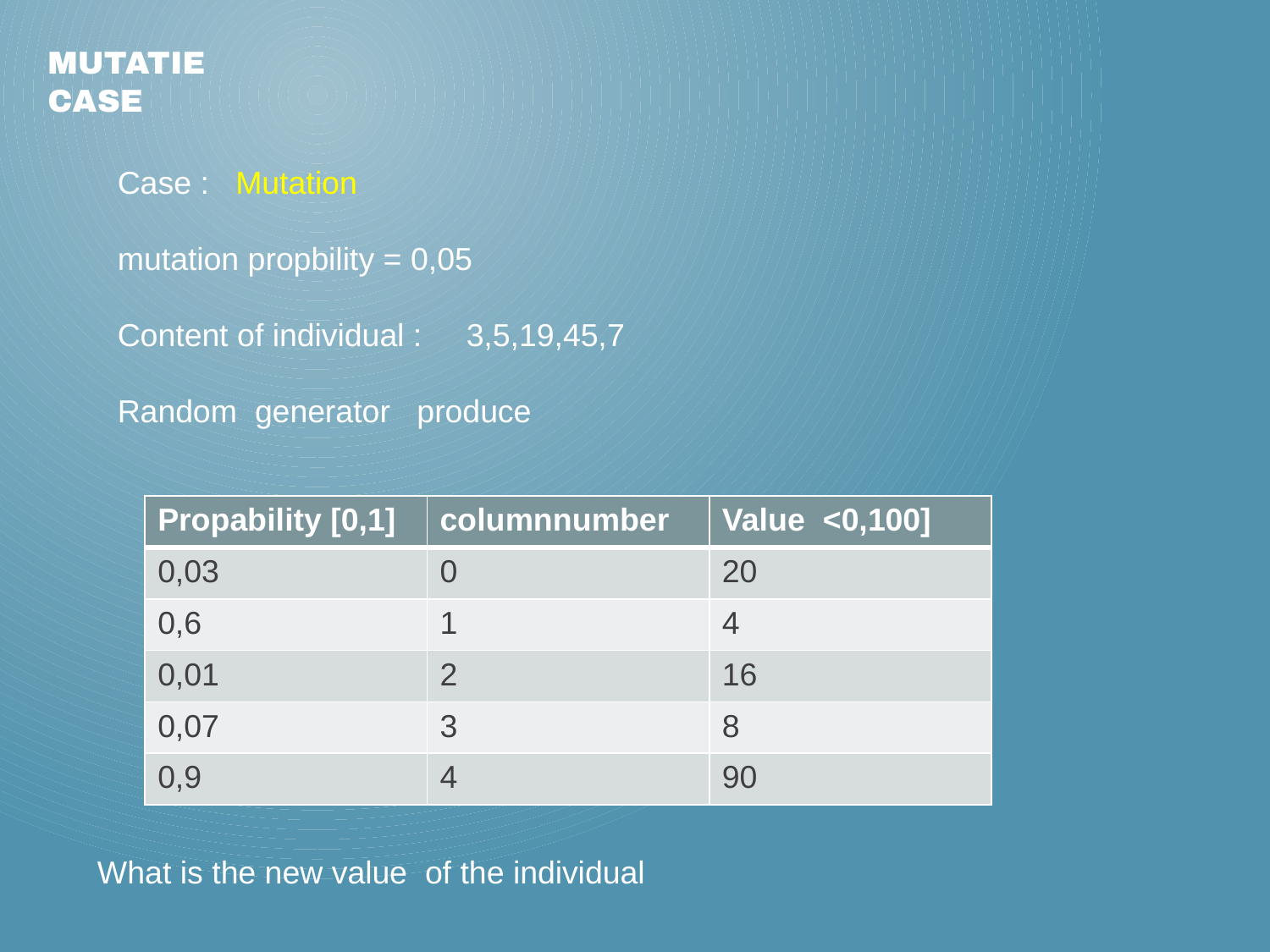

# Mutatie case
Case :   Mutation

mutation propbility = 0,05

Content of individual :     3,5,19,45,7

Random  generator   produce

| Propability [0,1] | columnnumber | Value <0,100] |
| --- | --- | --- |
| 0,03 | 0 | 20 |
| 0,6 | 1 | 4 |
| 0,01 | 2 | 16 |
| 0,07 | 3 | 8 |
| 0,9 | 4 | 90 |
What is the new value  of the individual